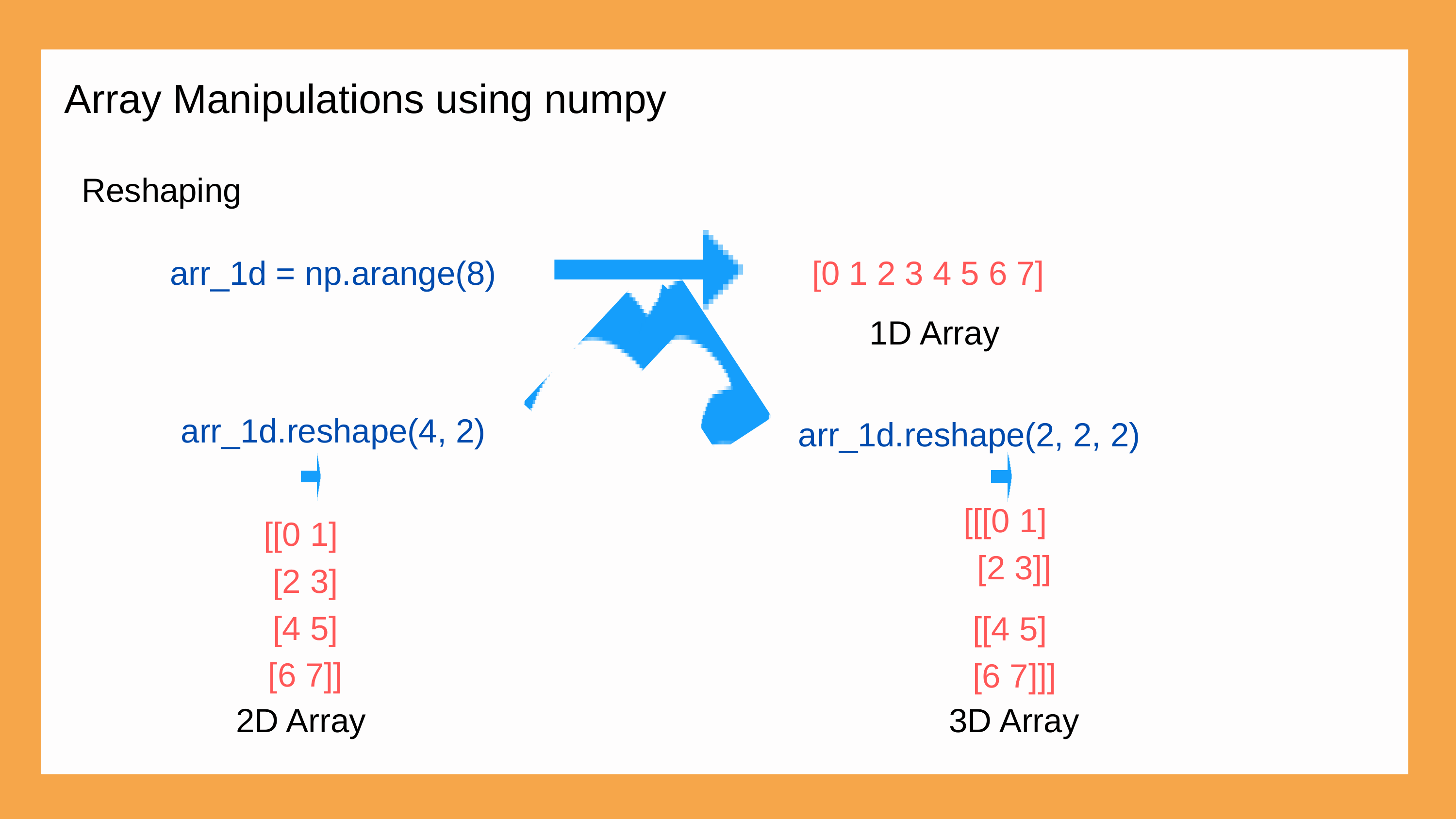

Array Manipulations using numpy
Reshaping

arr_1d = np.arange(8)
[0 1 2 3 4 5 6 7]
1D Array

arr_1d.reshape(4, 2)
arr_1d.reshape(2, 2, 2)

[[[0 1]
  [2 3]]

 [[4 5]
  [6 7]]]
[[0 1]
 [2 3]
 [4 5]
 [6 7]]
2D Array
3D Array